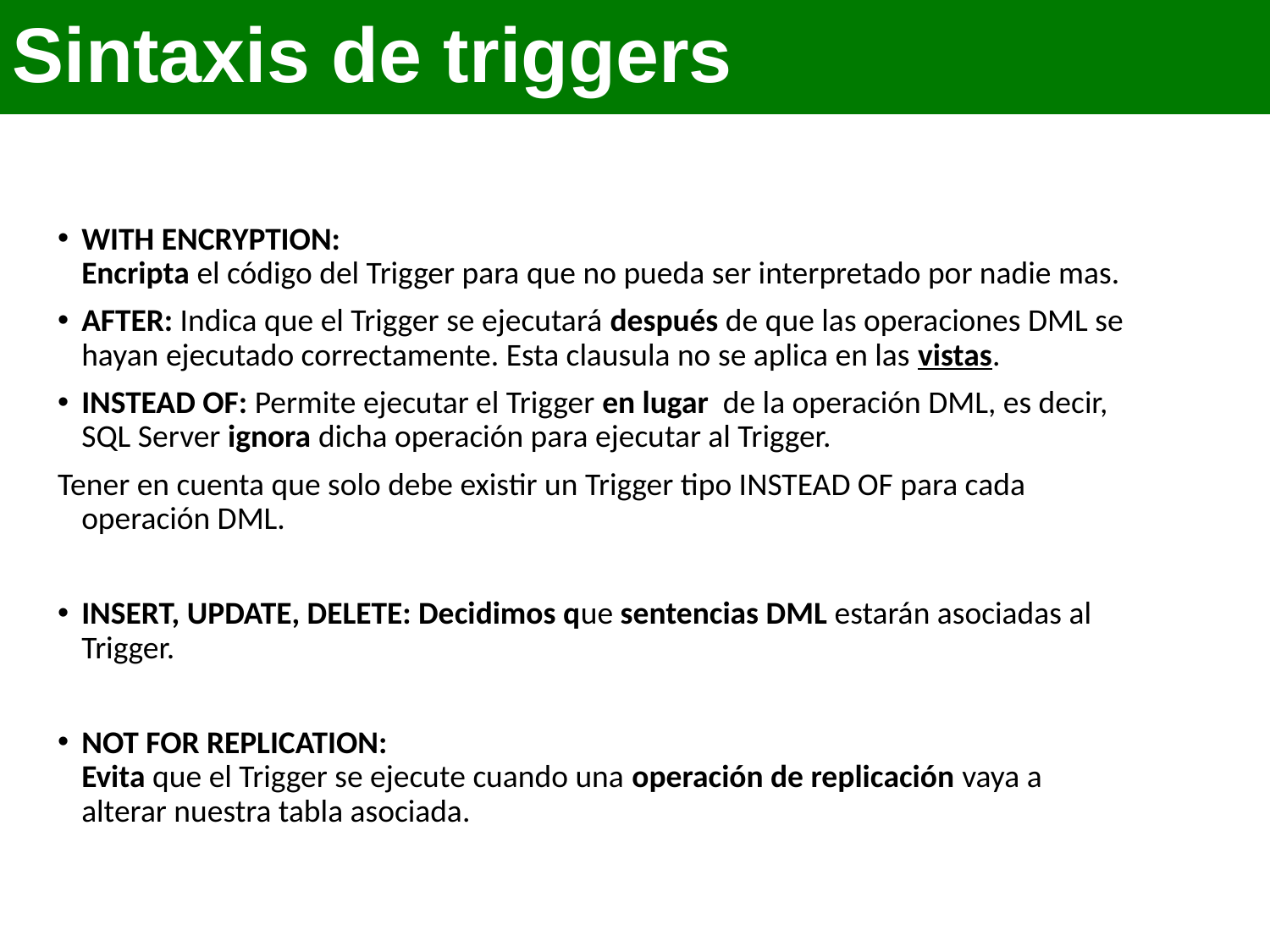

Sintaxis de triggers
WITH ENCRYPTION:
Encripta el código del Trigger para que no pueda ser interpretado por nadie mas.
AFTER: Indica que el Trigger se ejecutará después de que las operaciones DML se hayan ejecutado correctamente. Esta clausula no se aplica en las vistas.
INSTEAD OF: Permite ejecutar el Trigger en lugar  de la operación DML, es decir, SQL Server ignora dicha operación para ejecutar al Trigger.
Tener en cuenta que solo debe existir un Trigger tipo INSTEAD OF para cada operación DML.

INSERT, UPDATE, DELETE: Decidimos que sentencias DML estarán asociadas al Trigger.

NOT FOR REPLICATION:
Evita que el Trigger se ejecute cuando una operación de replicación vaya a alterar nuestra tabla asociada.